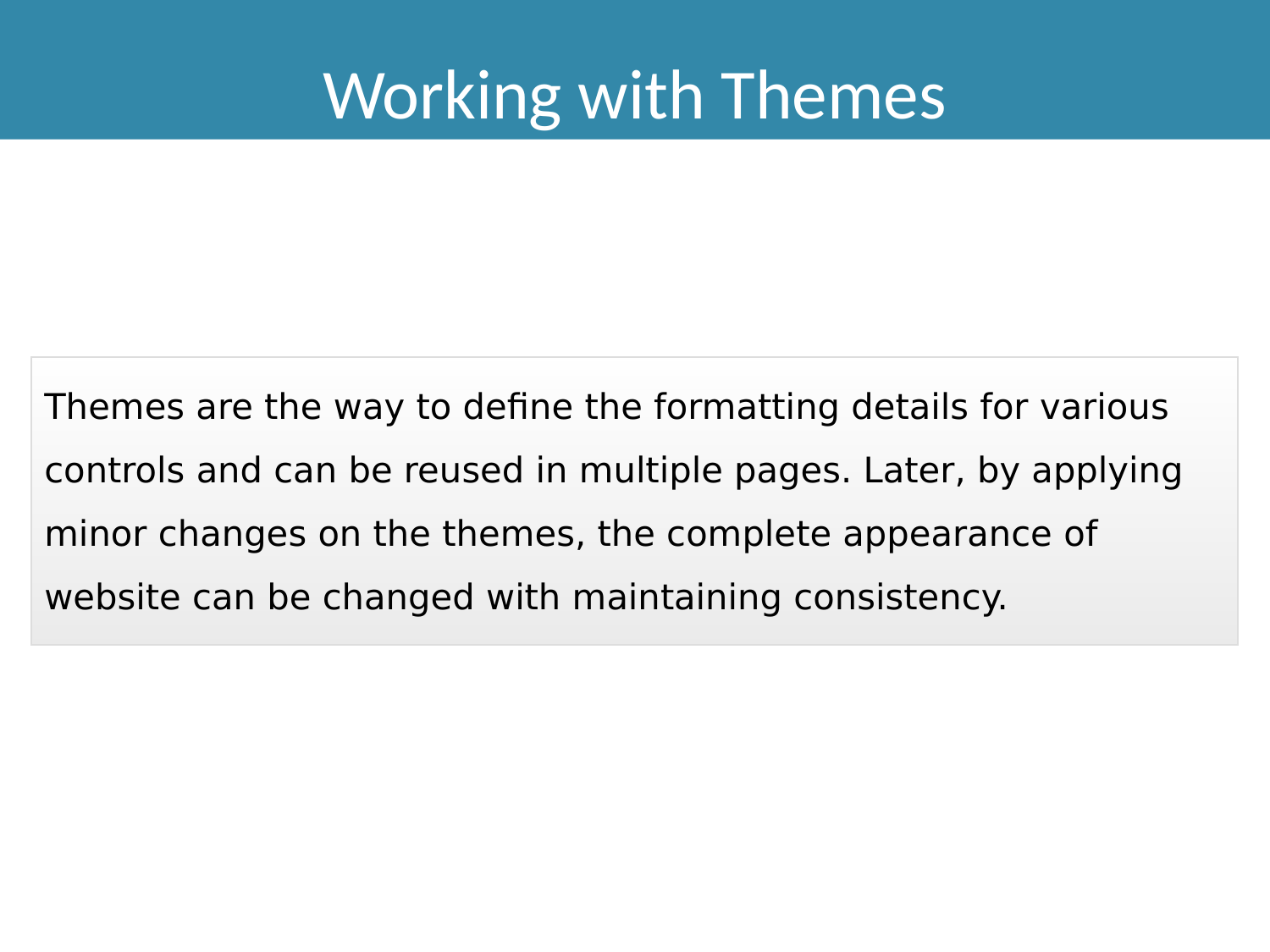

Working with Themes
Themes are the way to define the formatting details for various controls and can be reused in multiple pages. Later, by applying minor changes on the themes, the complete appearance of website can be changed with maintaining consistency.